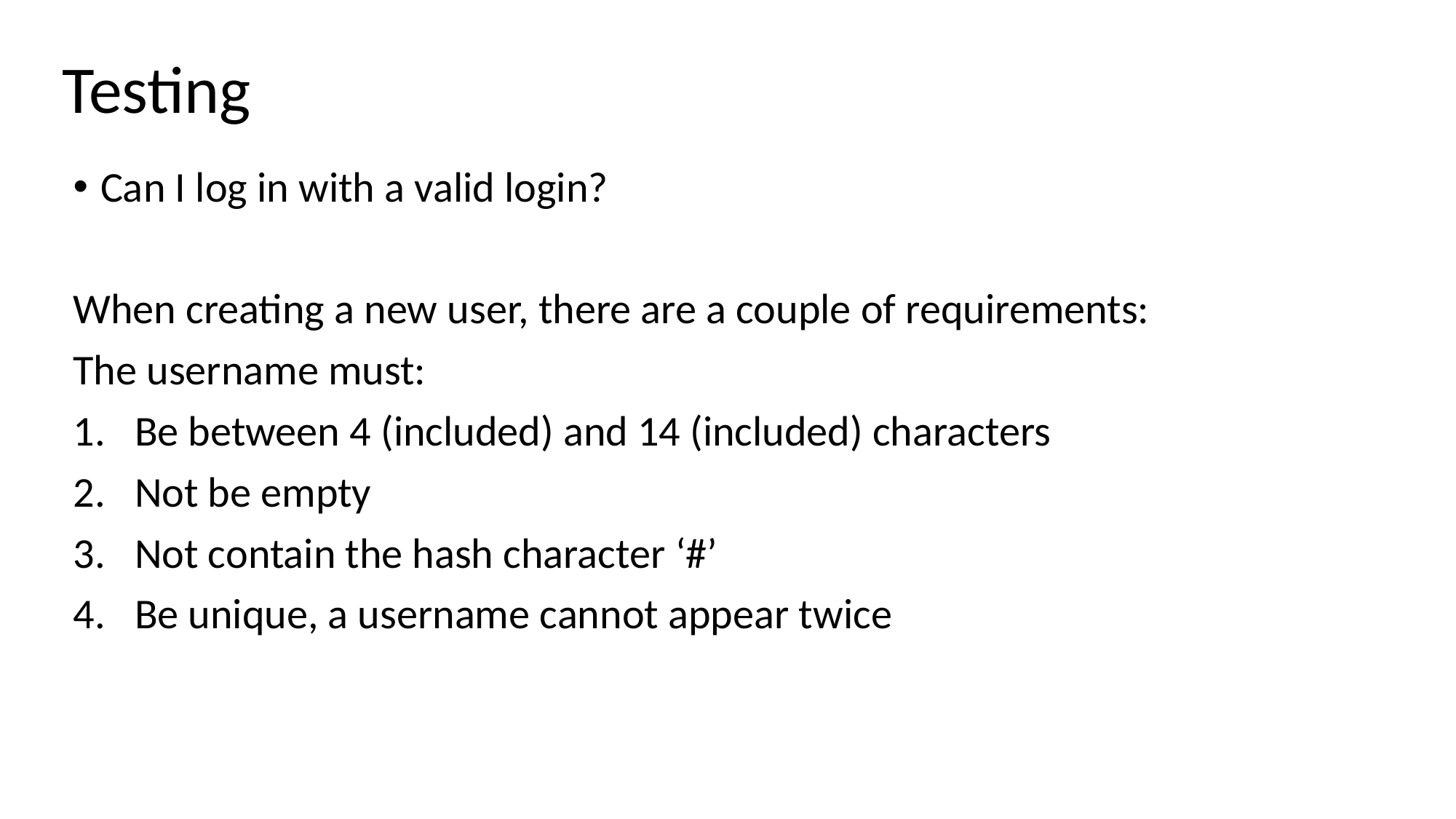

# Testing
Can I log in with a valid login?

When creating a new user, there are a couple of requirements:
The username must:
Be between 4 (included) and 14 (included) characters
Not be empty
Not contain the hash character ‘#’
Be unique, a username cannot appear twice